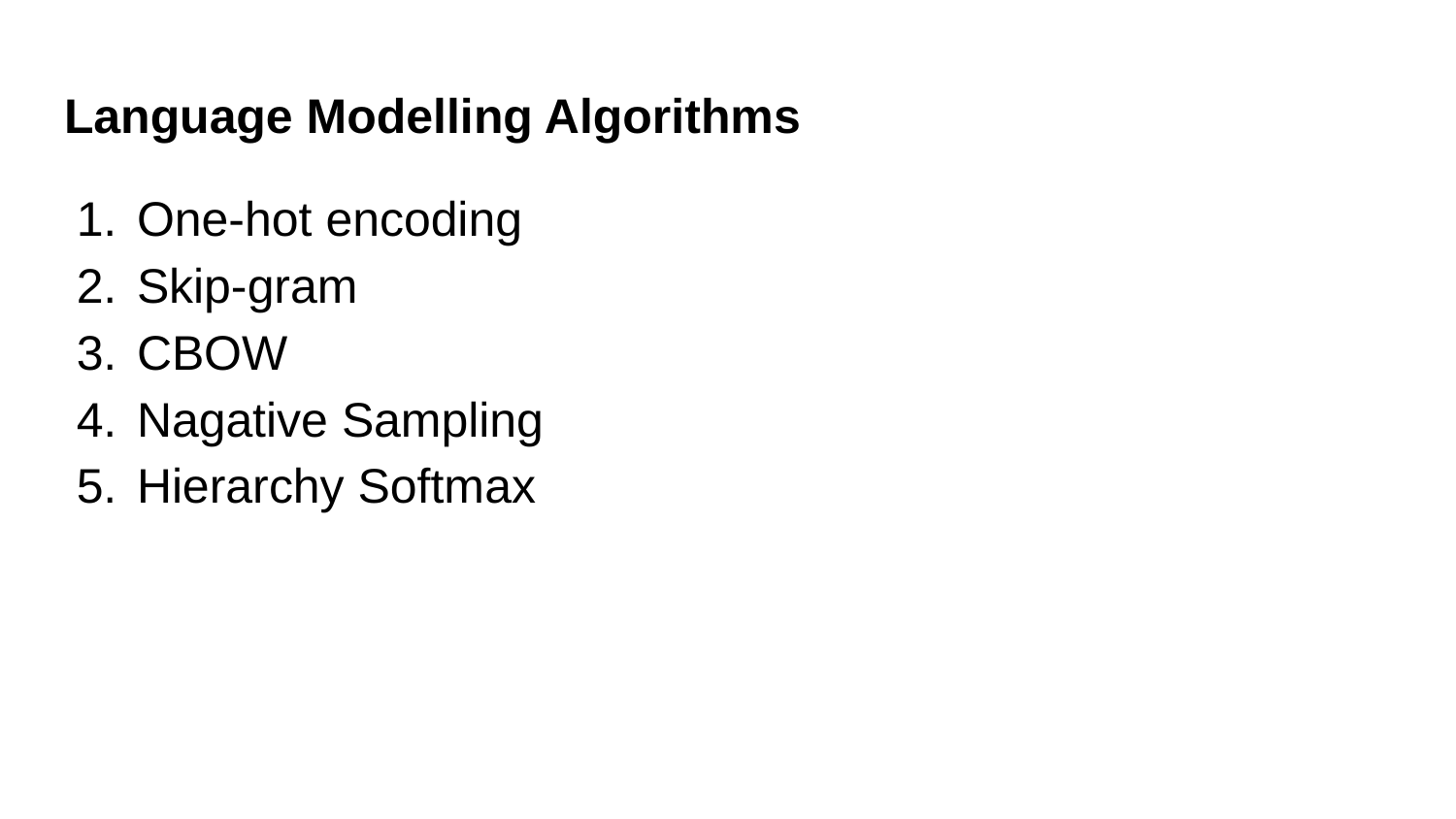

# Language Modelling Algorithms
One-hot encoding
Skip-gram
CBOW
Nagative Sampling
Hierarchy Softmax